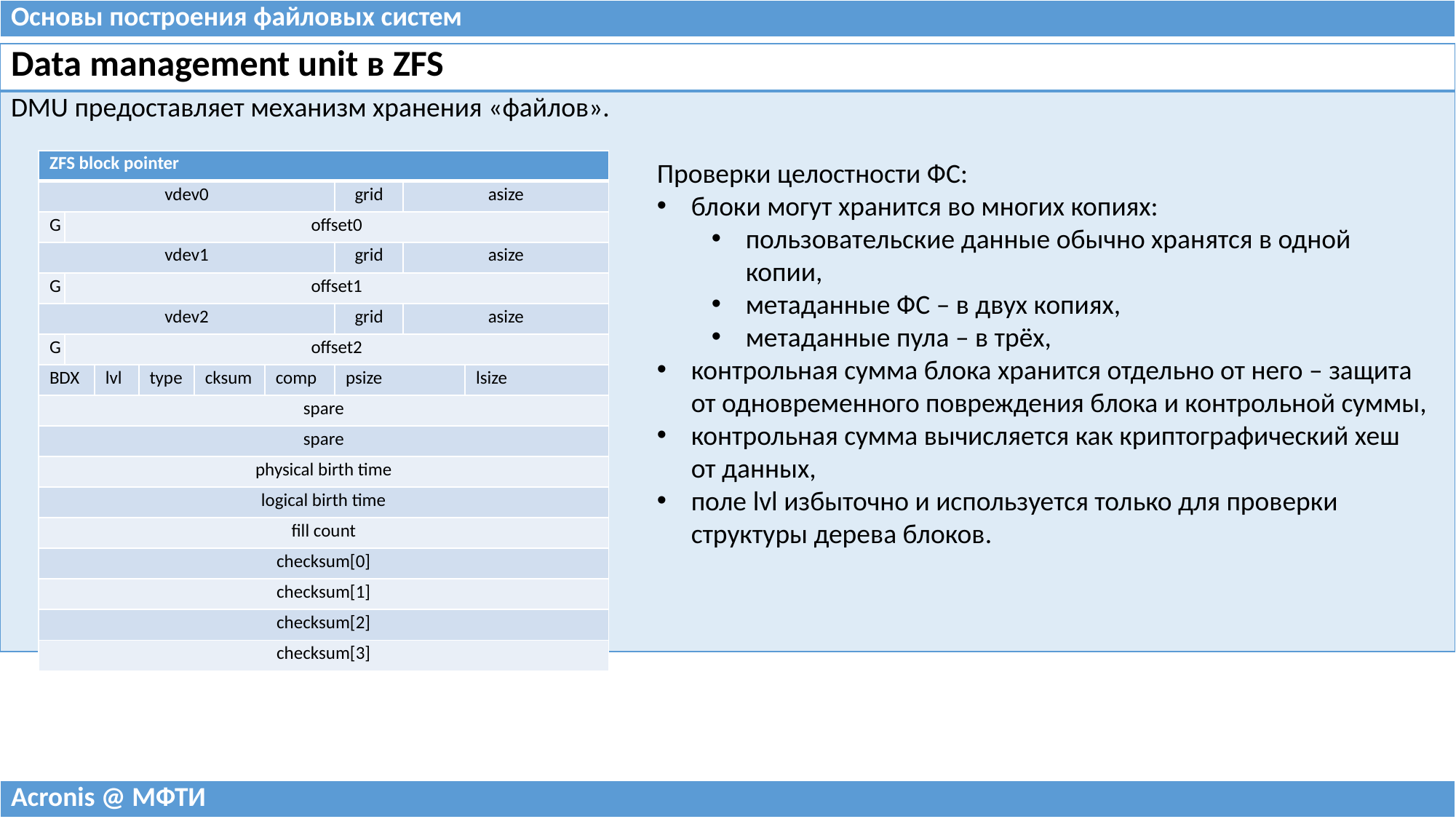

| Основы построения файловых систем |
| --- |
| Data management unit в ZFS |
| --- |
| DMU предоставляет механизм хранения «файлов». |
| ZFS block pointer |  |  |  |  |  |  |  |  |
| --- | --- | --- | --- | --- | --- | --- | --- | --- |
| vdev0 |  |  |  |  |  | grid | asize |  |
| G | offset0 |  |  |  |  |  |  |  |
| vdev1 |  |  |  |  |  | grid | asize |  |
| G | offset1 |  |  |  |  |  |  |  |
| vdev2 |  |  |  |  |  | grid | asize |  |
| G | offset2 |  |  |  |  |  |  |  |
| BDX |  | lvl | type | cksum | comp | psize |  | lsize |
| spare |  |  |  |  |  |  |  |  |
| spare |  |  |  |  |  |  |  |  |
| physical birth time |  |  |  |  |  |  |  |  |
| logical birth time |  |  |  |  |  |  |  |  |
| fill count |  |  |  |  |  |  |  |  |
| checksum[0] |  |  |  |  |  |  |  |  |
| checksum[1] |  |  |  |  |  |  |  |  |
| checksum[2] |  |  |  |  |  |  |  |  |
| checksum[3] |  |  |  |  |  |  |  |  |
Проверки целостности ФС:
блоки могут хранится во многих копиях:
пользовательские данные обычно хранятся в одной копии,
метаданные ФС – в двух копиях,
метаданные пула – в трёх,
контрольная сумма блока хранится отдельно от него – защита от одновременного повреждения блока и контрольной суммы,
контрольная сумма вычисляется как криптографический хеш от данных,
поле lvl избыточно и используется только для проверки структуры дерева блоков.
| Acronis @ МФТИ |
| --- |